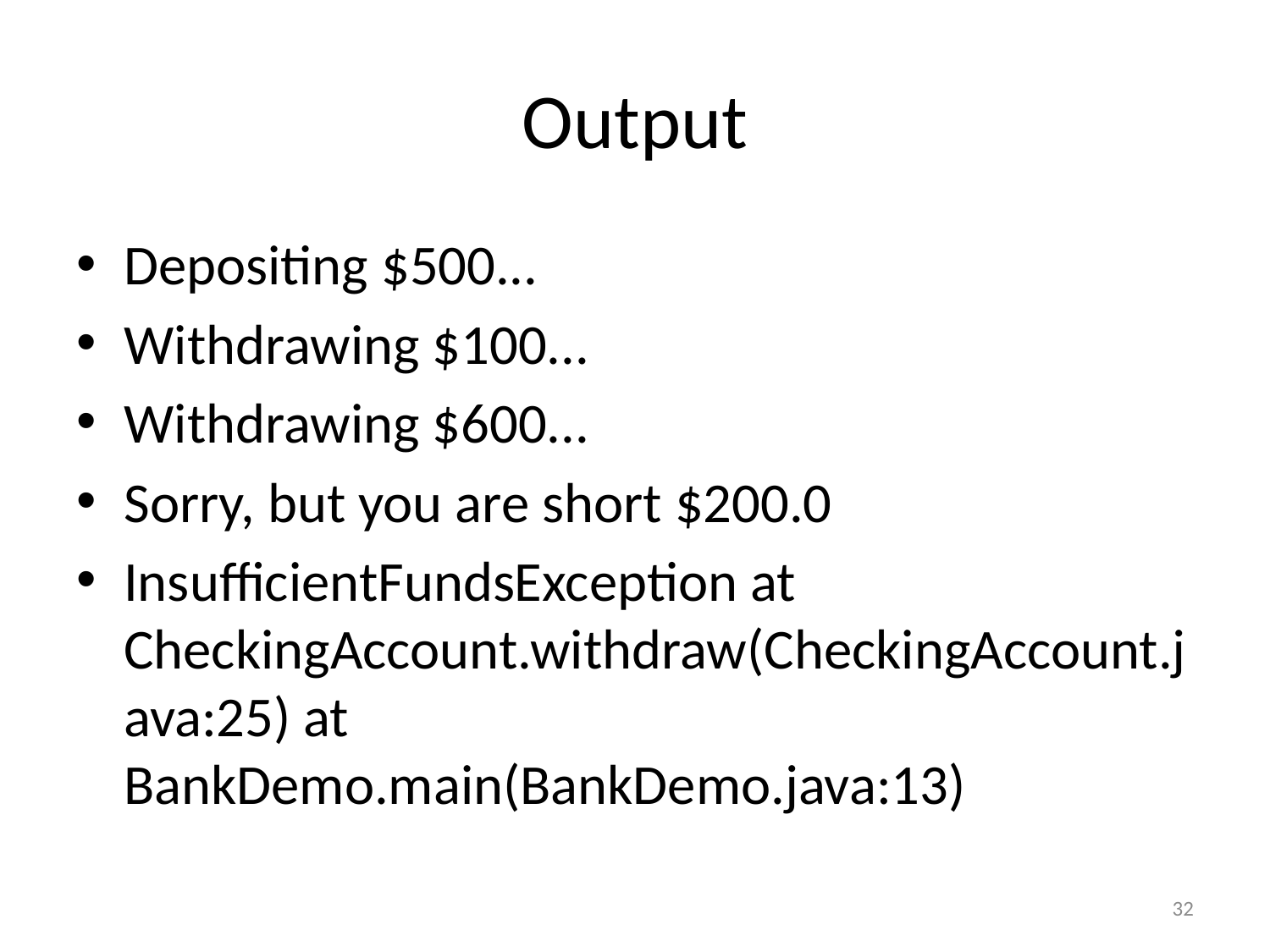

# Output
Depositing $500...
Withdrawing $100...
Withdrawing $600...
Sorry, but you are short $200.0
InsufficientFundsException at CheckingAccount.withdraw(CheckingAccount.java:25) at BankDemo.main(BankDemo.java:13)
32